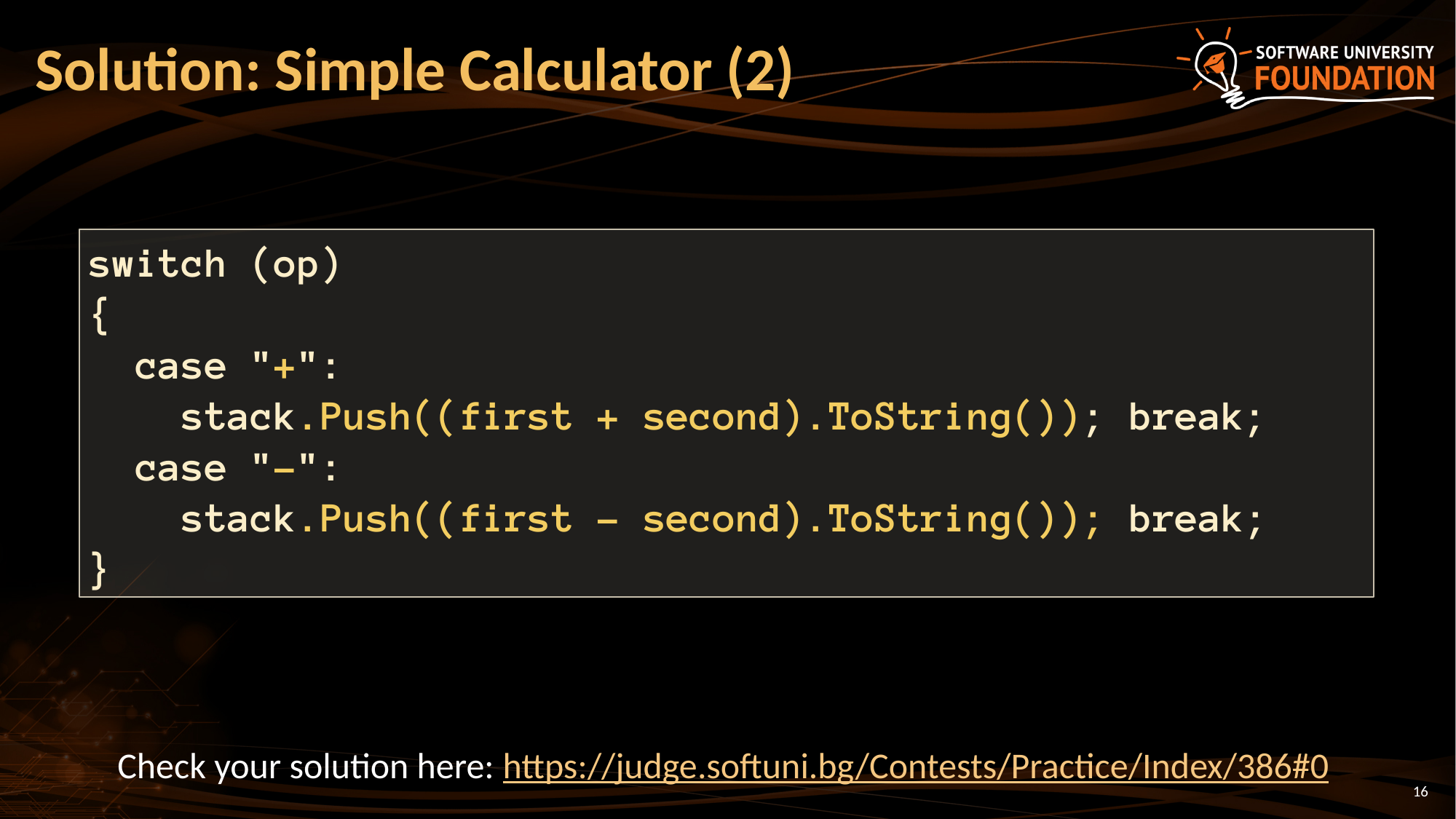

# Solution: Simple Calculator (2)
switch (op)
{
  case "+":
    stack.Push((first + second).ToString()); break;
  case "-":
    stack.Push((first - second).ToString()); break;
}
Check your solution here: https://judge.softuni.bg/Contests/Practice/Index/386#0
16